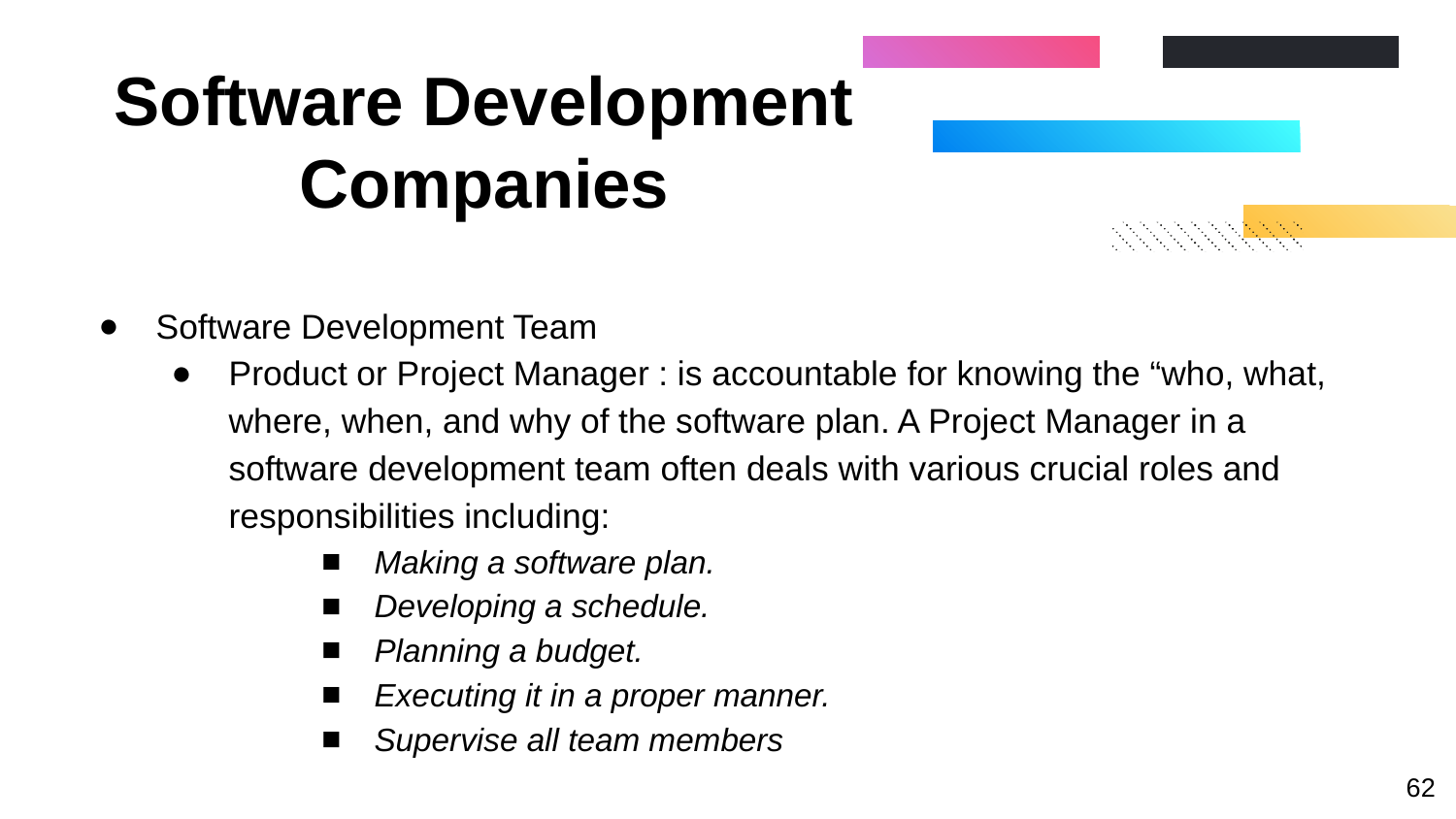

# Software Development Companies
Software Development Team
Product or Project Manager : is accountable for knowing the “who, what, where, when, and why of the software plan. A Project Manager in a software development team often deals with various crucial roles and responsibilities including:
Making a software plan.
Developing a schedule.
Planning a budget.
Executing it in a proper manner.
Supervise all team members
62